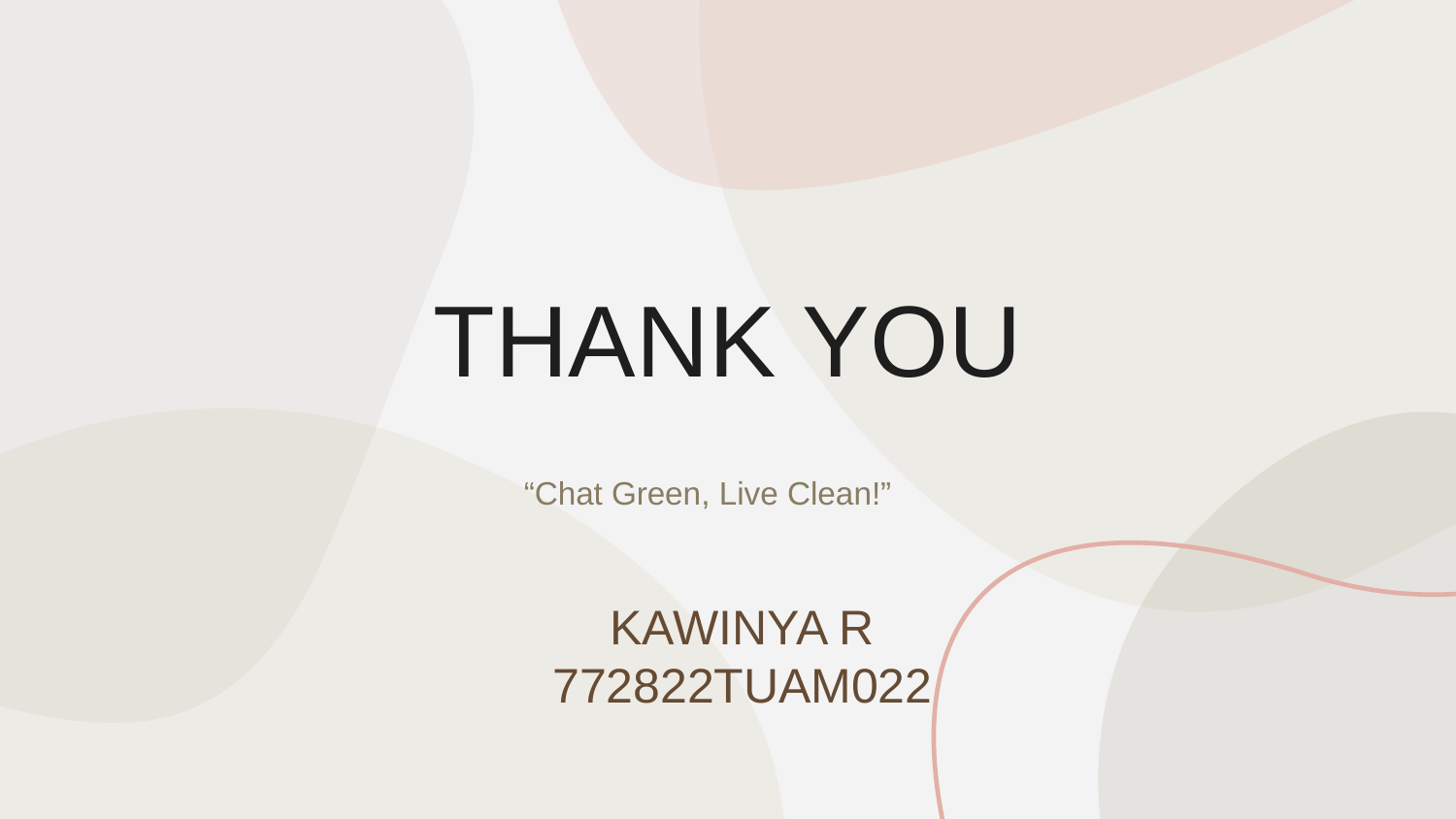

# THANK YOU
“Chat Green, Live Clean!”

KAWINYA R
772822TUAM022